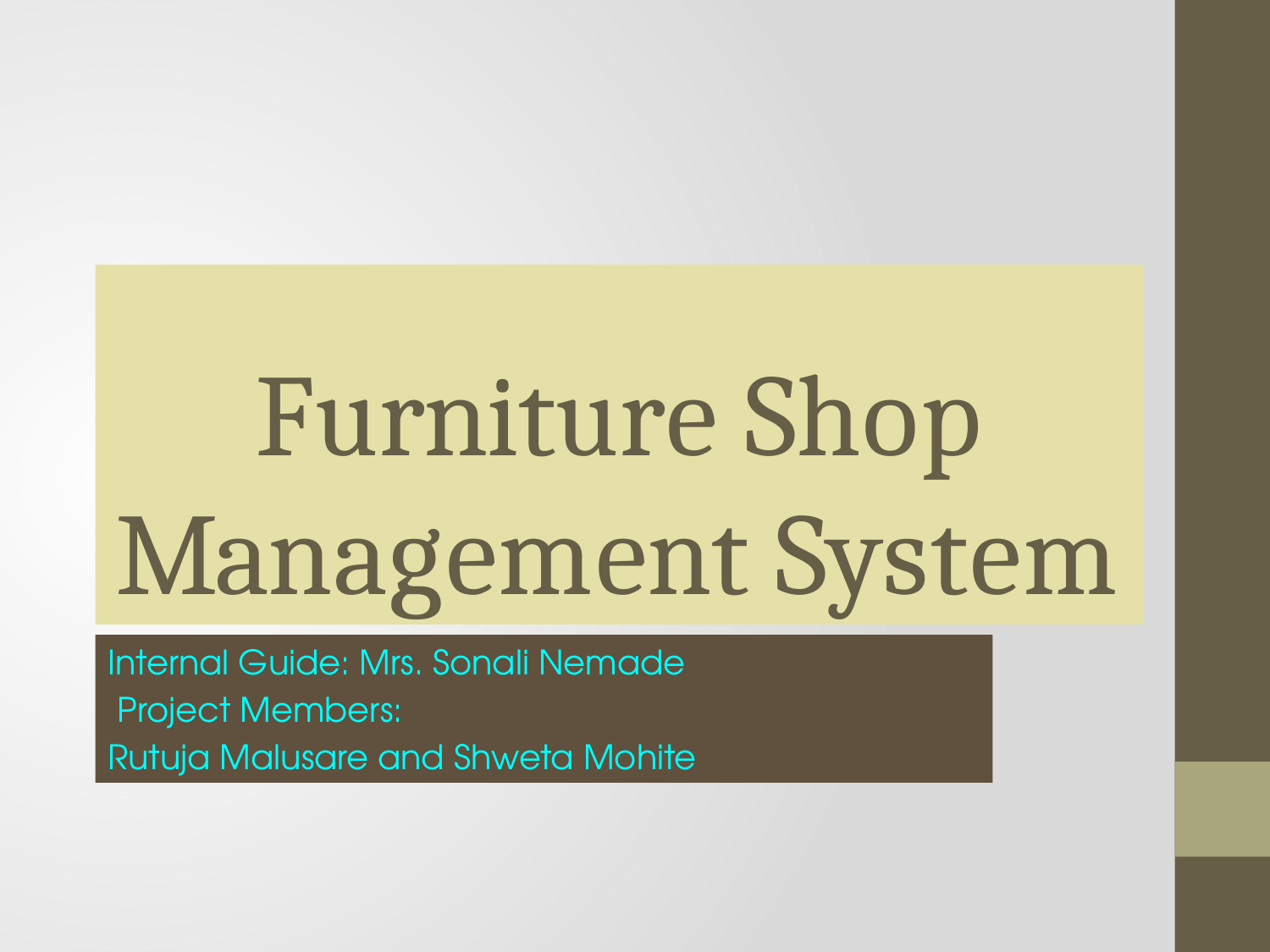

# Furniture Shop Management System
Internal Guide: Mrs. Sonali Nemade
 Project Members:
Rutuja Malusare and Shweta Mohite